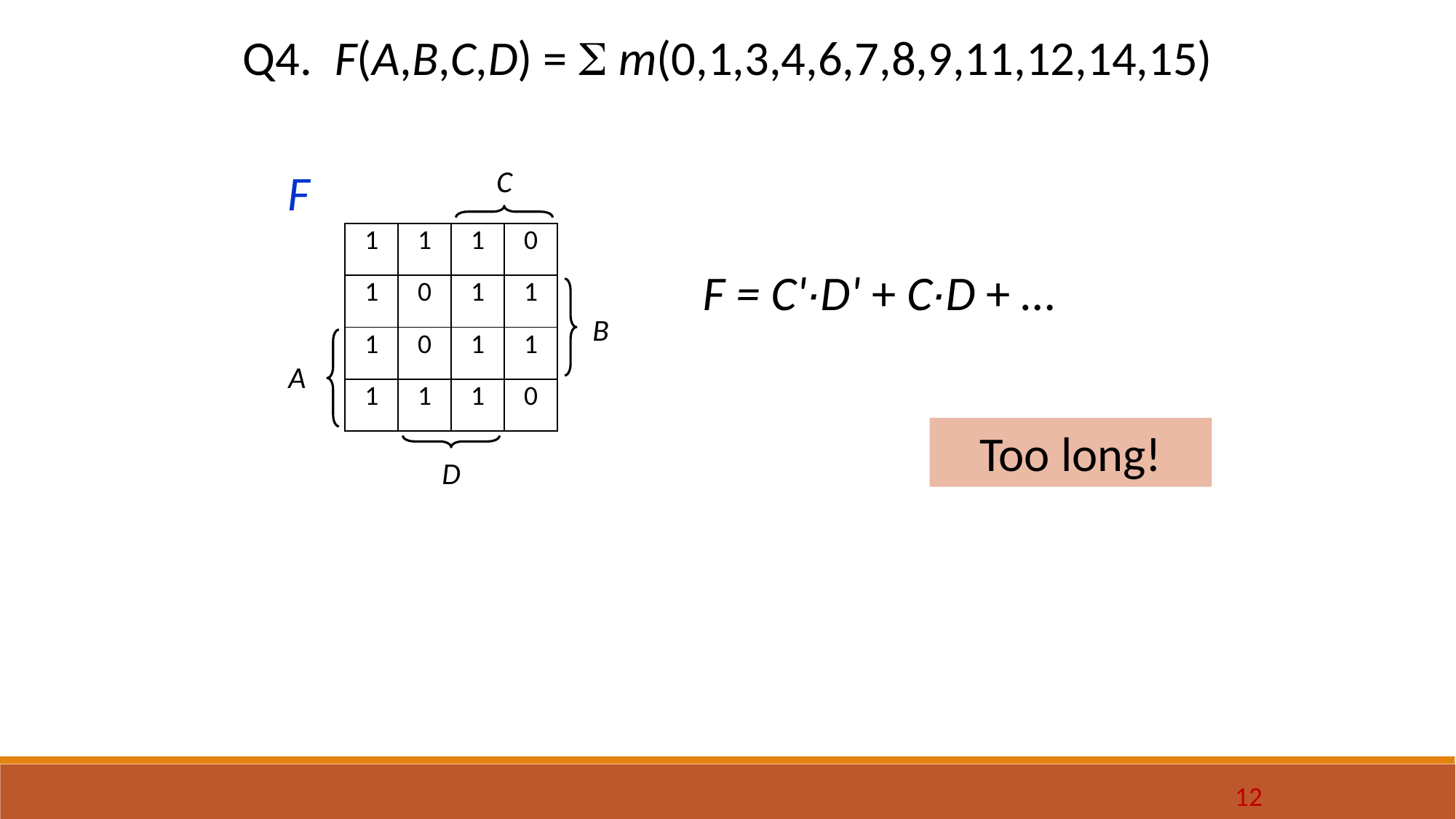

F(A,B,C,D) = Σ m(0,1,3,4,6,7,8,9,11,12,14,15)
Q4.
C

B

A

D
F
| 1 | 1 | 1 | 0 |
| --- | --- | --- | --- |
| 1 | 0 | 1 | 1 |
| 1 | 0 | 1 | 1 |
| 1 | 1 | 1 | 0 |
F = C'∙D' + C∙D + …
Too long!
12